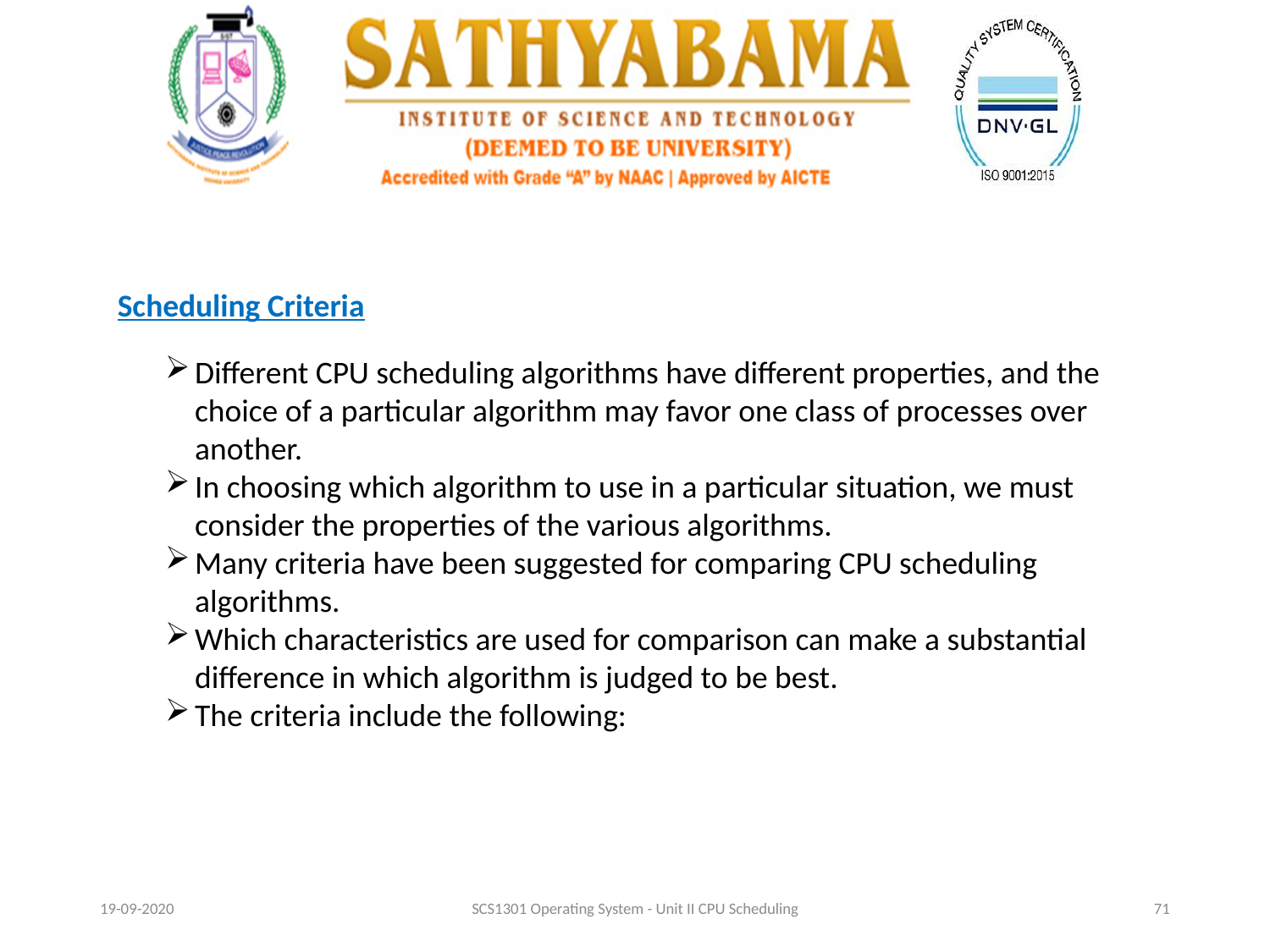

Scheduling Criteria

Different CPU scheduling algorithms have different properties, and the choice of a particular algorithm may favor one class of processes over another.
In choosing which algorithm to use in a particular situation, we must consider the properties of the various algorithms.
Many criteria have been suggested for comparing CPU scheduling algorithms.
Which characteristics are used for comparison can make a substantial difference in which algorithm is judged to be best.
The criteria include the following:

19-09-2020
SCS1301 Operating System - Unit II CPU Scheduling
71